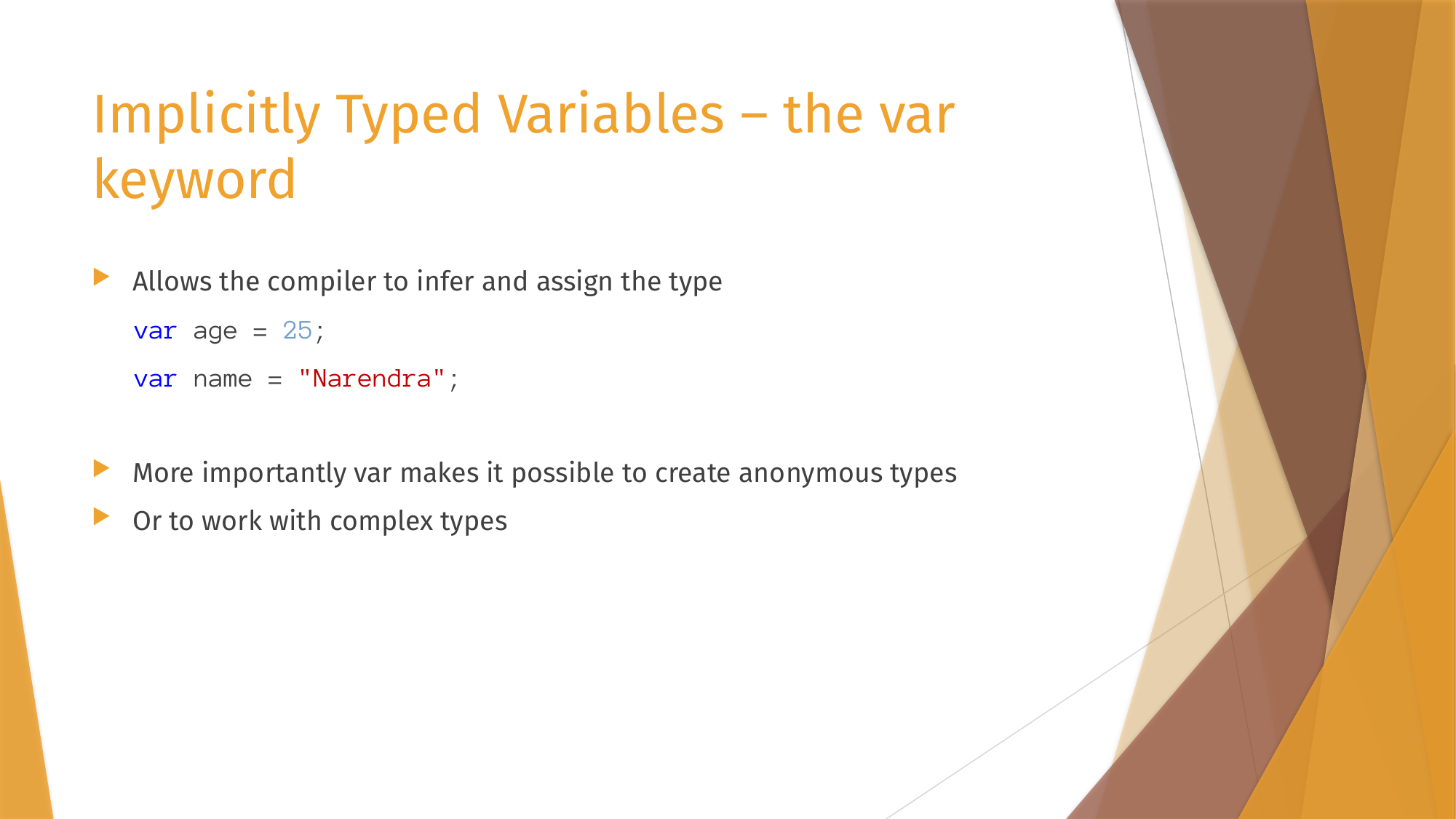

# Implicitly Typed Variables – the var keyword
Allows the compiler to infer and assign the type
var age = 25;
var name = "Narendra";

More importantly var makes it possible to create anonymous types
Or to work with complex types